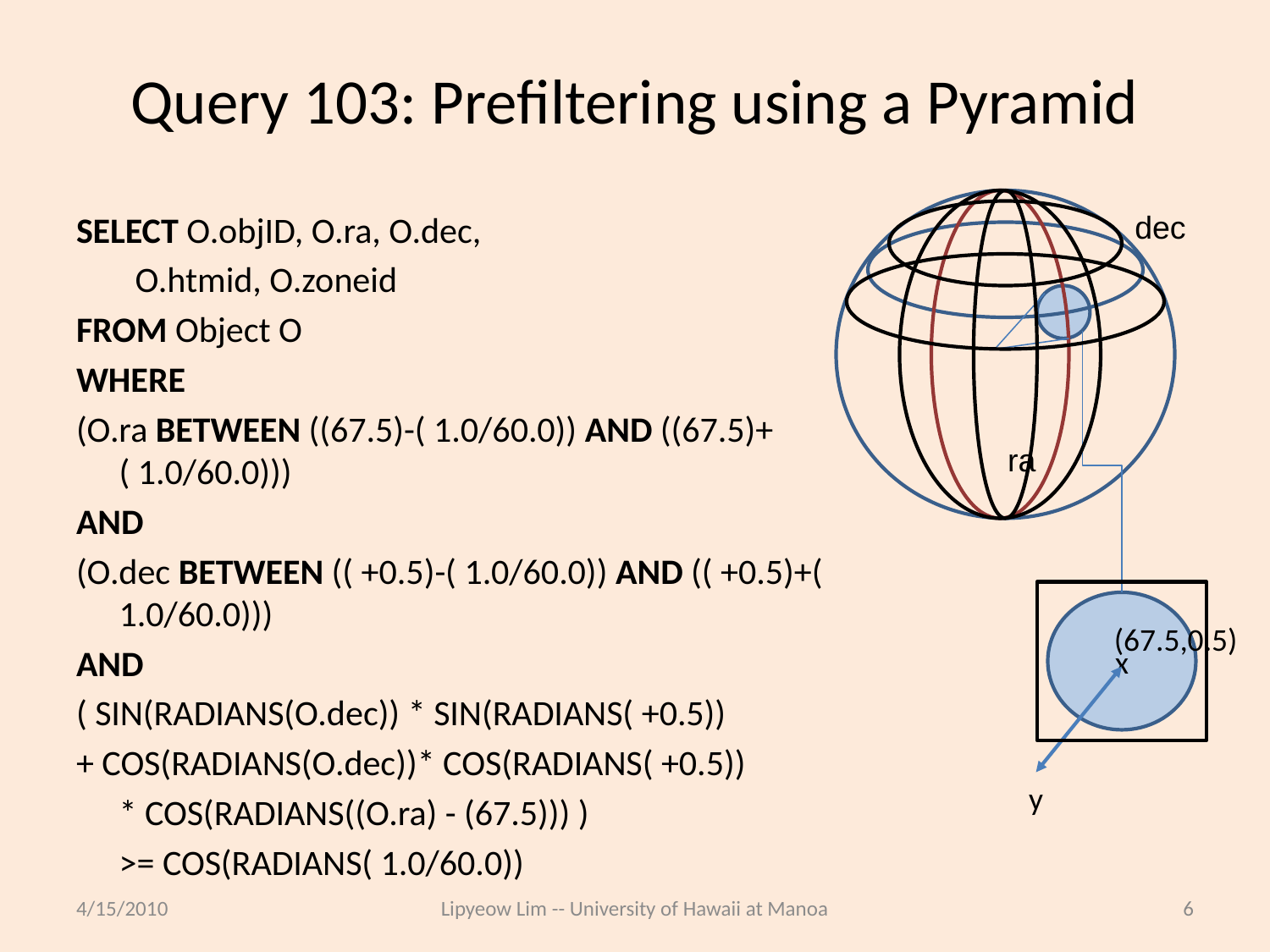

# Query 103: Prefiltering using a Pyramid

dec

ra

SELECT O.objID, O.ra, O.dec,
		  O.htmid, O.zoneid
FROM Object O
WHERE
(O.ra BETWEEN ((67.5)-( 1.0/60.0)) AND ((67.5)+( 1.0/60.0)))
AND
(O.dec BETWEEN (( +0.5)-( 1.0/60.0)) AND (( +0.5)+( 1.0/60.0)))
AND
( SIN(RADIANS(O.dec)) * SIN(RADIANS( +0.5))
+ COS(RADIANS(O.dec))* COS(RADIANS( +0.5))
	* COS(RADIANS((O.ra) - (67.5))) )
		>= COS(RADIANS( 1.0/60.0))

x
(67.5,0.5)
y
4/15/2010
Lipyeow Lim -- University of Hawaii at Manoa
6